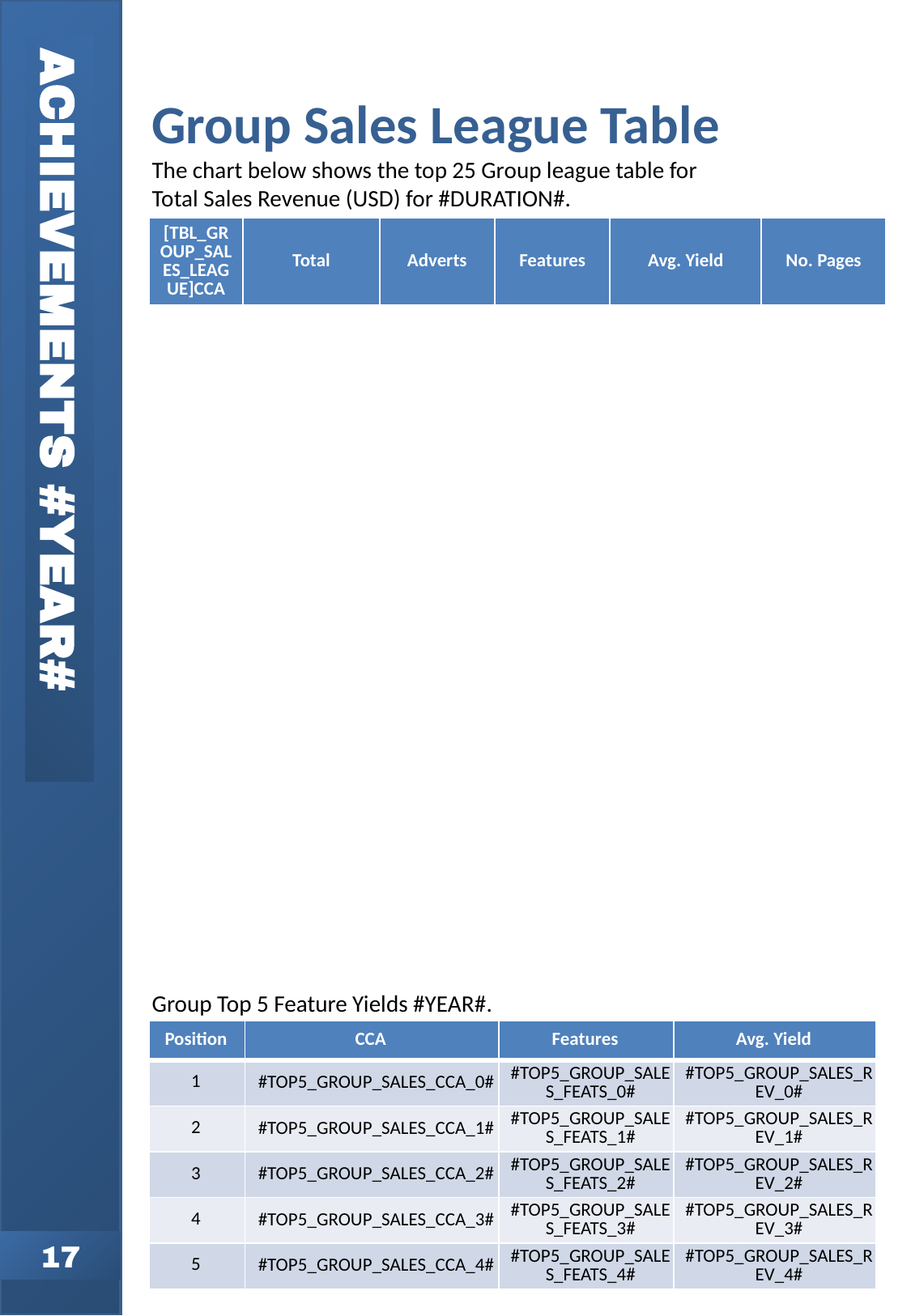

ACHIEVEMENTS #YEAR#
17

Group Sales League Table
The chart below shows the top 25 Group league table for Total Sales Revenue (USD) for #DURATION#.
| [TBL\_GROUP\_SALES\_LEAGUE]CCA | Total | Adverts | Features | Avg. Yield | No. Pages |
| --- | --- | --- | --- | --- | --- |
Group Top 5 Feature Yields #YEAR#.
| Position | CCA | Features | Avg. Yield |
| --- | --- | --- | --- |
| 1 | #TOP5\_GROUP\_SALES\_CCA\_0# | #TOP5\_GROUP\_SALES\_FEATS\_0# | #TOP5\_GROUP\_SALES\_REV\_0# |
| 2 | #TOP5\_GROUP\_SALES\_CCA\_1# | #TOP5\_GROUP\_SALES\_FEATS\_1# | #TOP5\_GROUP\_SALES\_REV\_1# |
| 3 | #TOP5\_GROUP\_SALES\_CCA\_2# | #TOP5\_GROUP\_SALES\_FEATS\_2# | #TOP5\_GROUP\_SALES\_REV\_2# |
| 4 | #TOP5\_GROUP\_SALES\_CCA\_3# | #TOP5\_GROUP\_SALES\_FEATS\_3# | #TOP5\_GROUP\_SALES\_REV\_3# |
| 5 | #TOP5\_GROUP\_SALES\_CCA\_4# | #TOP5\_GROUP\_SALES\_FEATS\_4# | #TOP5\_GROUP\_SALES\_REV\_4# |